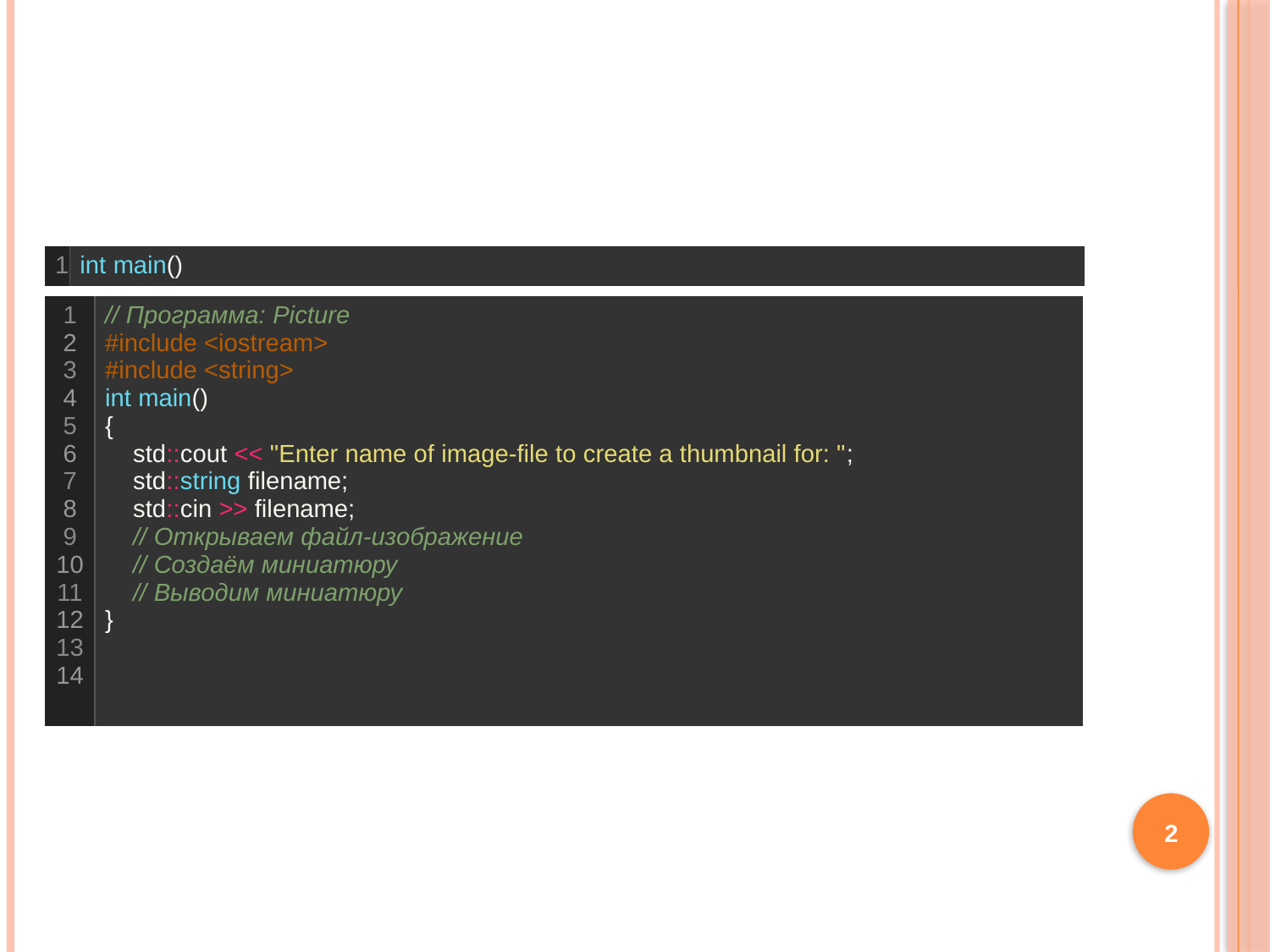

#
| 1 | int main() |
| --- | --- |
| 1 2 3 4 5 6 7 8 9 10 11 12 13 14 | // Программа: Picture #include <iostream> #include <string> int main() {     std::cout << "Enter name of image-file to create a thumbnail for: ";     std::string filename;     std::cin >> filename;     // Открываем файл-изображение     // Создаём миниатюру     // Выводим миниатюру } |
| --- | --- |
2